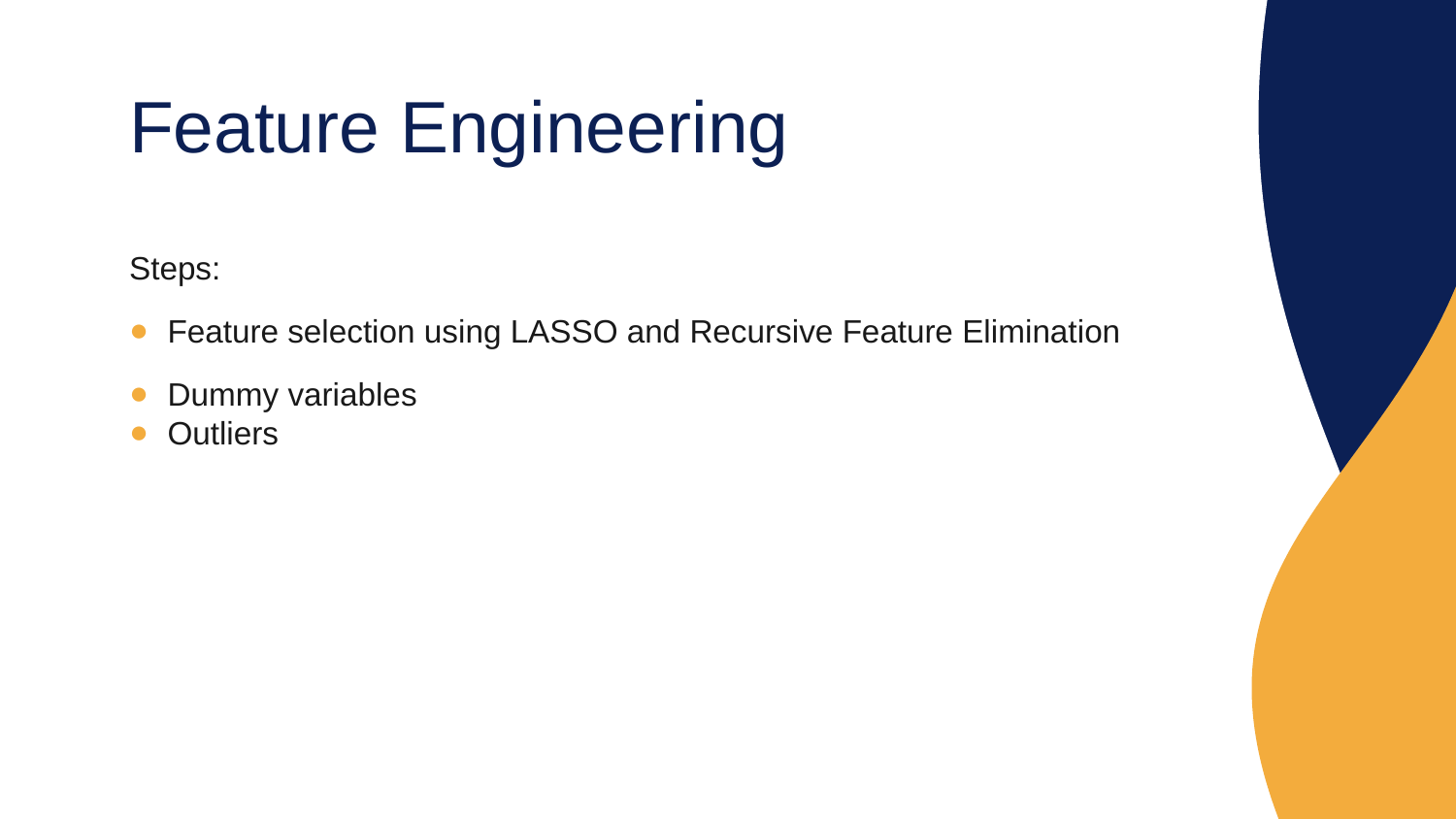

# Feature Engineering
Steps:
Feature selection using LASSO and Recursive Feature Elimination
Dummy variables
Outliers